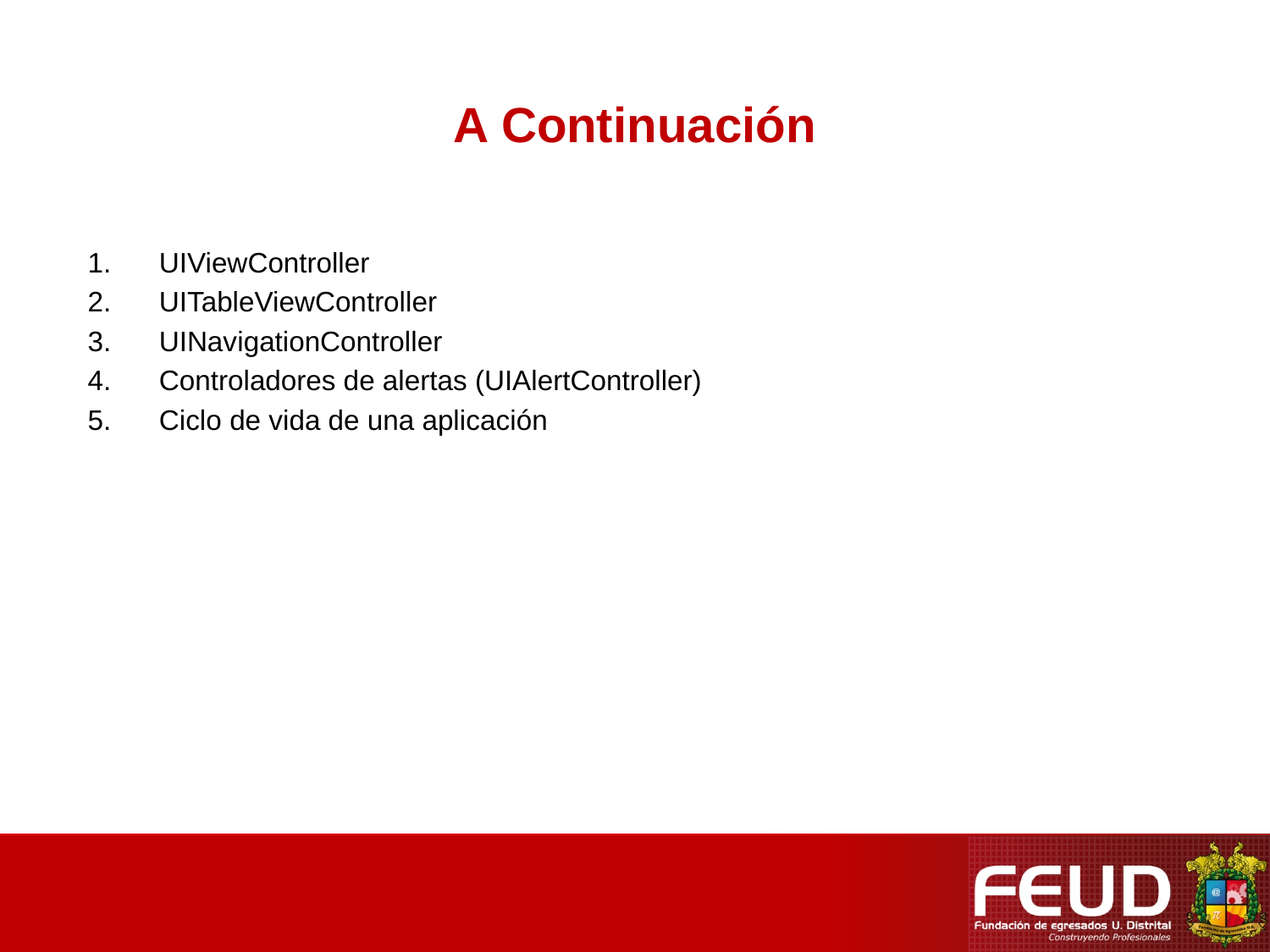

# A Continuación
UIViewController
UITableViewController
UINavigationController
Controladores de alertas (UIAlertController)
Ciclo de vida de una aplicación